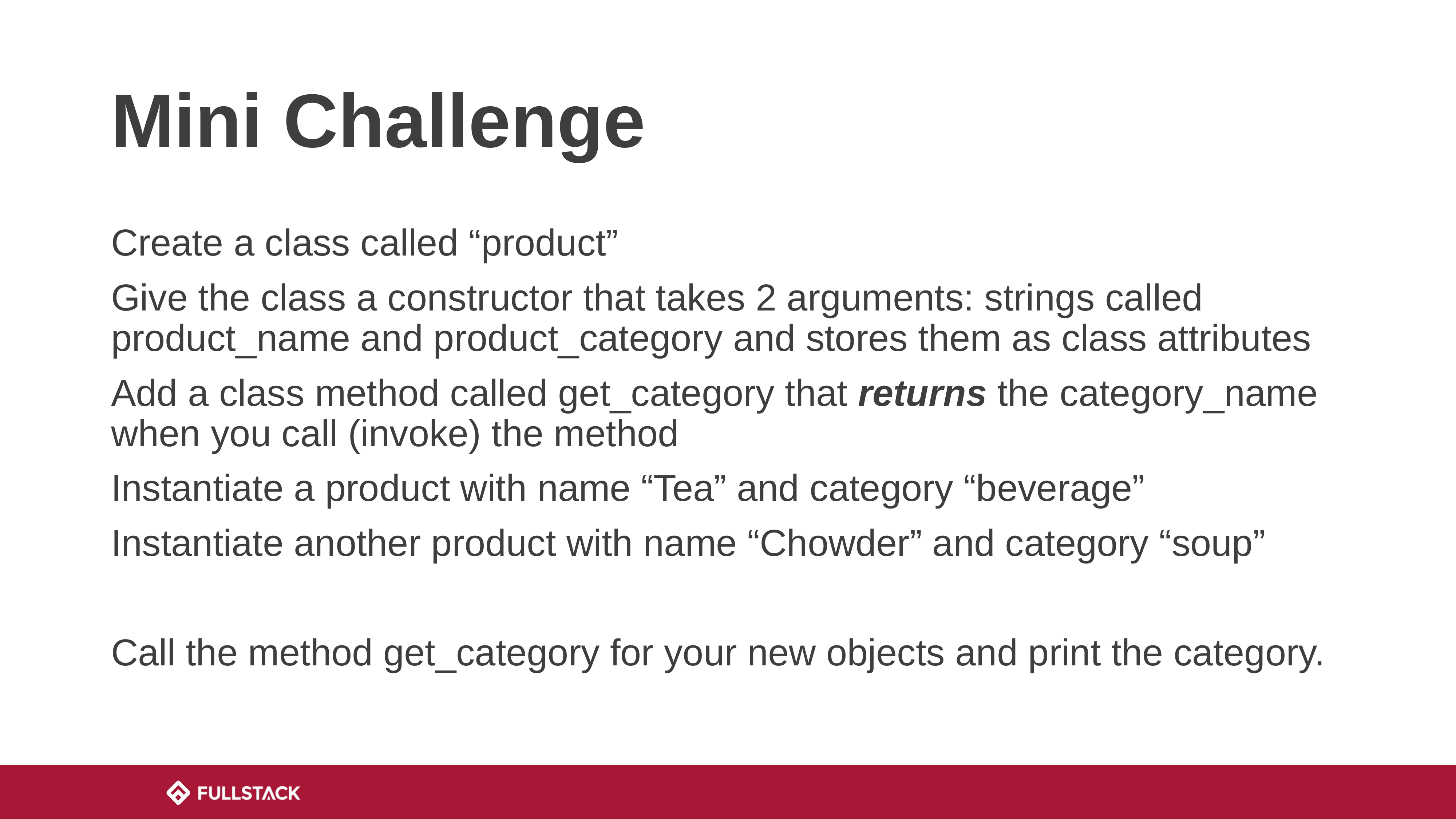

# Mini Challenge
Create a class called “product”
Give the class a constructor that takes 2 arguments: strings called product_name and product_category and stores them as class attributes
Add a class method called get_category that returns the category_name when you call (invoke) the method
Instantiate a product with name “Tea” and category “beverage”
Instantiate another product with name “Chowder” and category “soup”

Call the method get_category for your new objects and print the category.